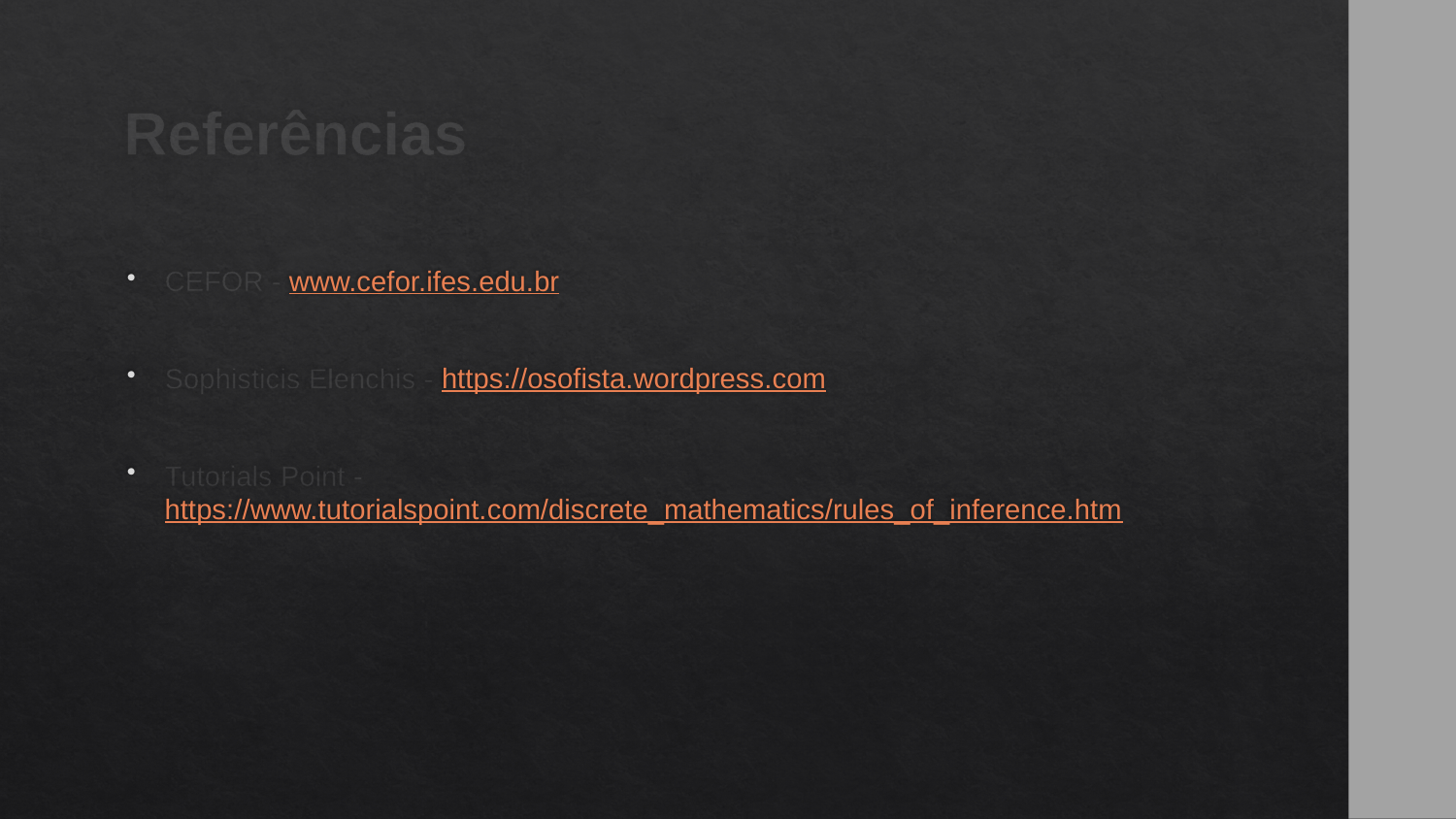

# Referências

CEFOR - www.cefor.ifes.edu.br

Sophisticis Elenchis - https://osofista.wordpress.com

Tutorials Point - https://www.tutorialspoint.com/discrete_mathematics/rules_of_inference.htm